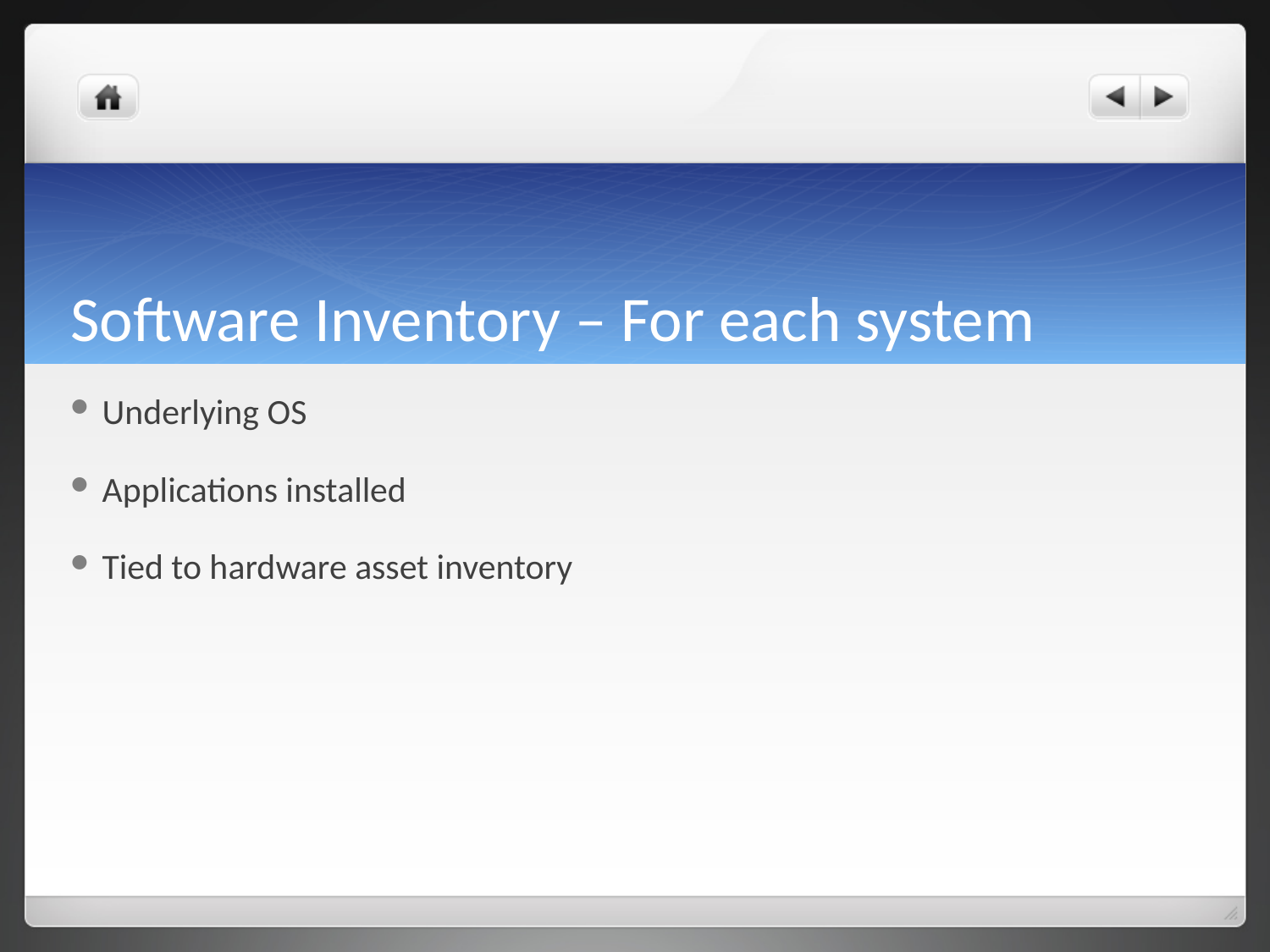

# Software Inventory – For each system
Underlying OS
Applications installed
Tied to hardware asset inventory